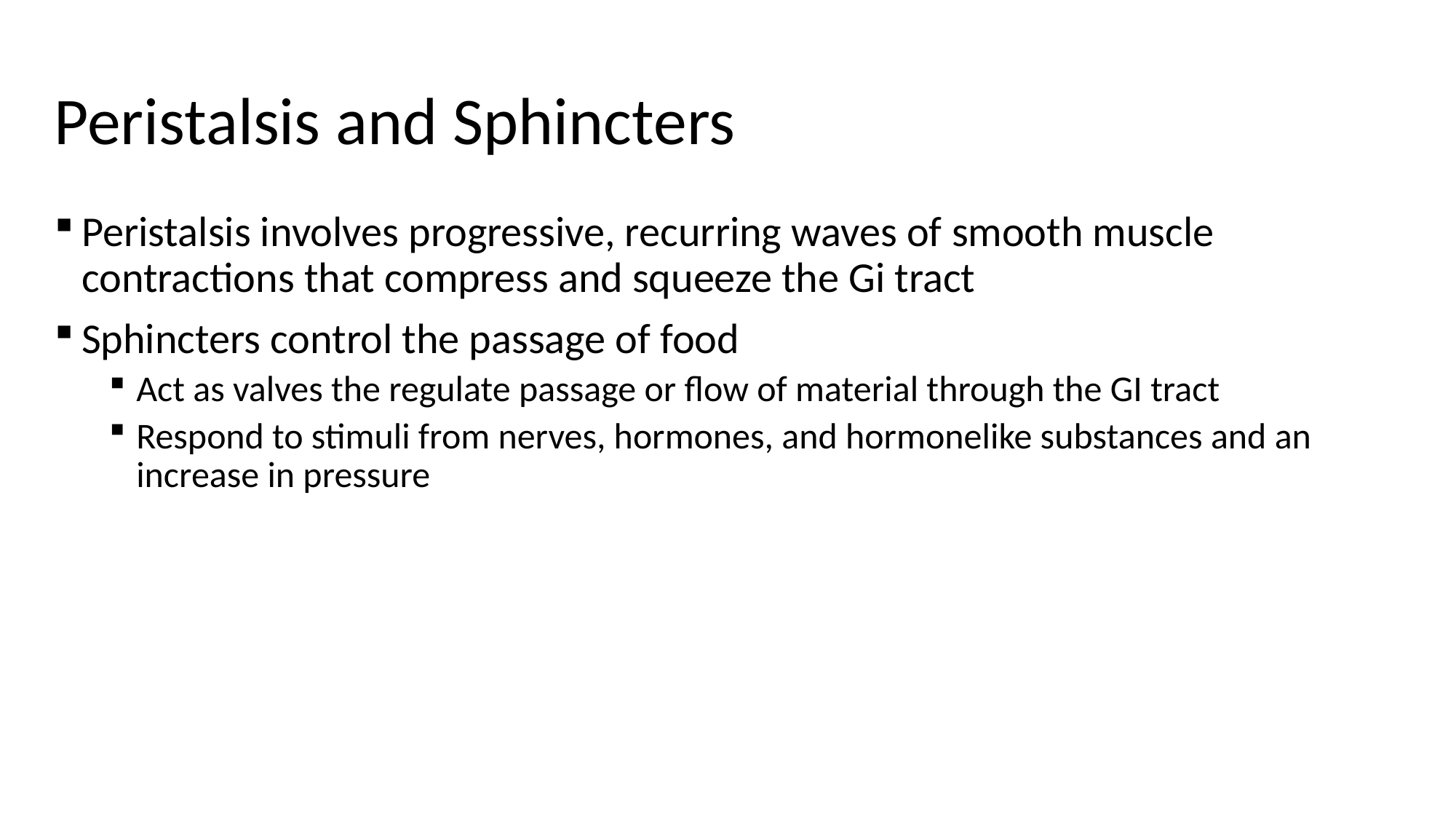

# Peristalsis and Sphincters
Peristalsis involves progressive, recurring waves of smooth muscle contractions that compress and squeeze the Gi tract
Sphincters control the passage of food
Act as valves the regulate passage or flow of material through the GI tract
Respond to stimuli from nerves, hormones, and hormonelike substances and an increase in pressure